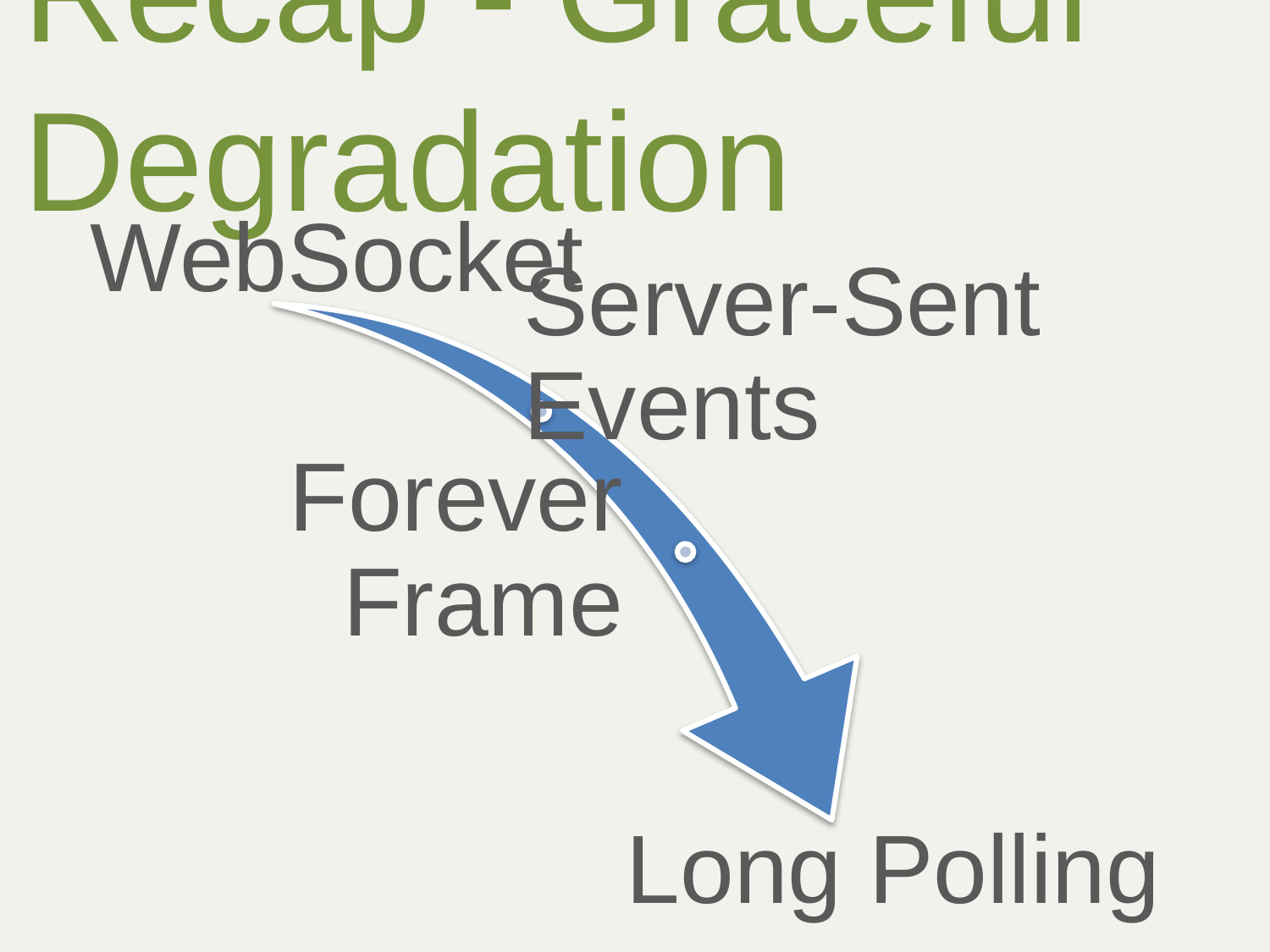

Recap - Graceful Degradation
WebSocket
Server-Sent Events
Forever Frame
Long Polling